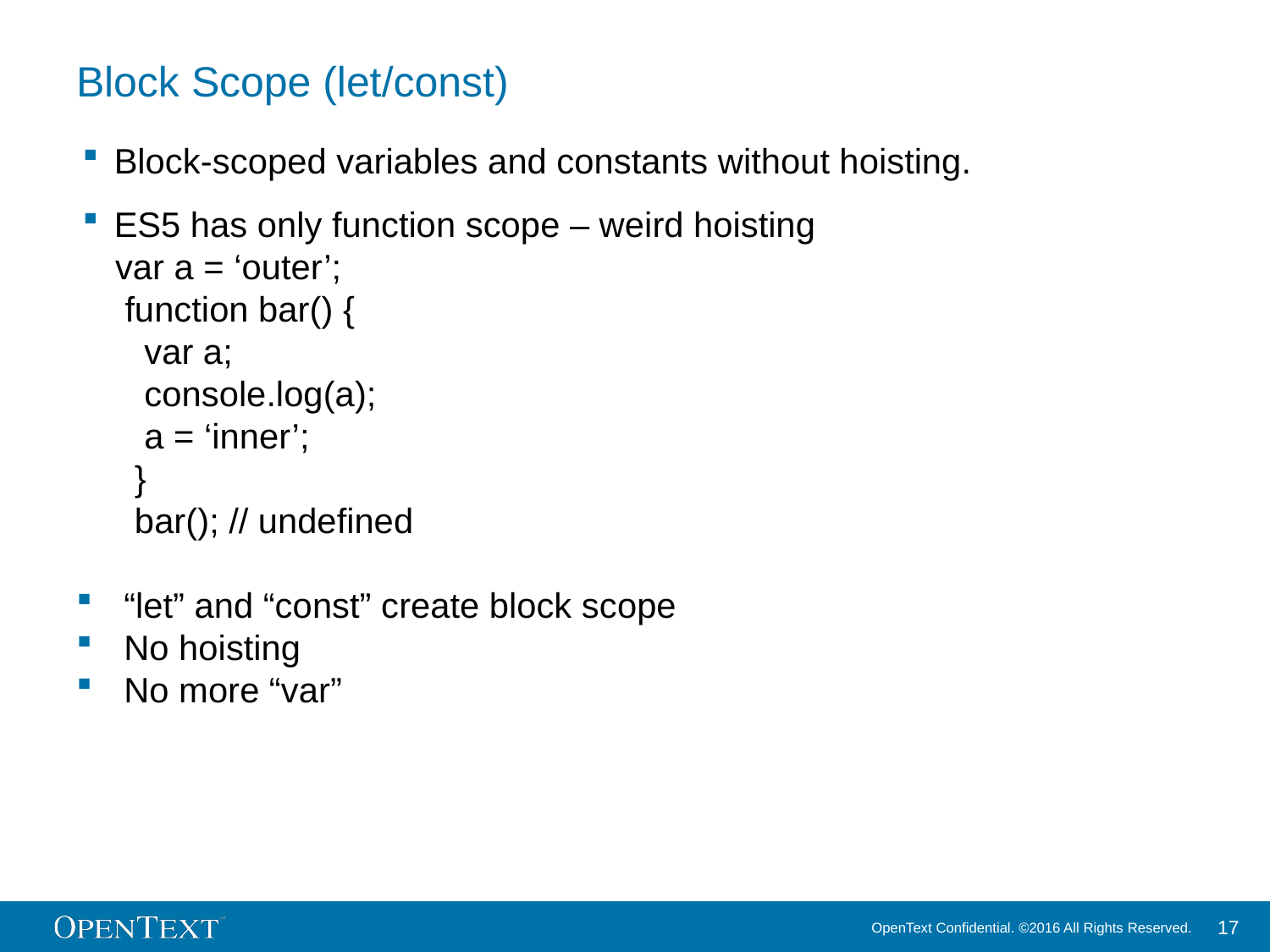

# Block Scope (let/const)
Block-scoped variables and constants without hoisting.
ES5 has only function scope – weird hoisting
    var a = ‘outer’;
     function bar() {
       var a;
       console.log(a);
       a = ‘inner’;
      }
      bar(); // undefined

“let” and “const” create block scope
No hoisting
No more “var”